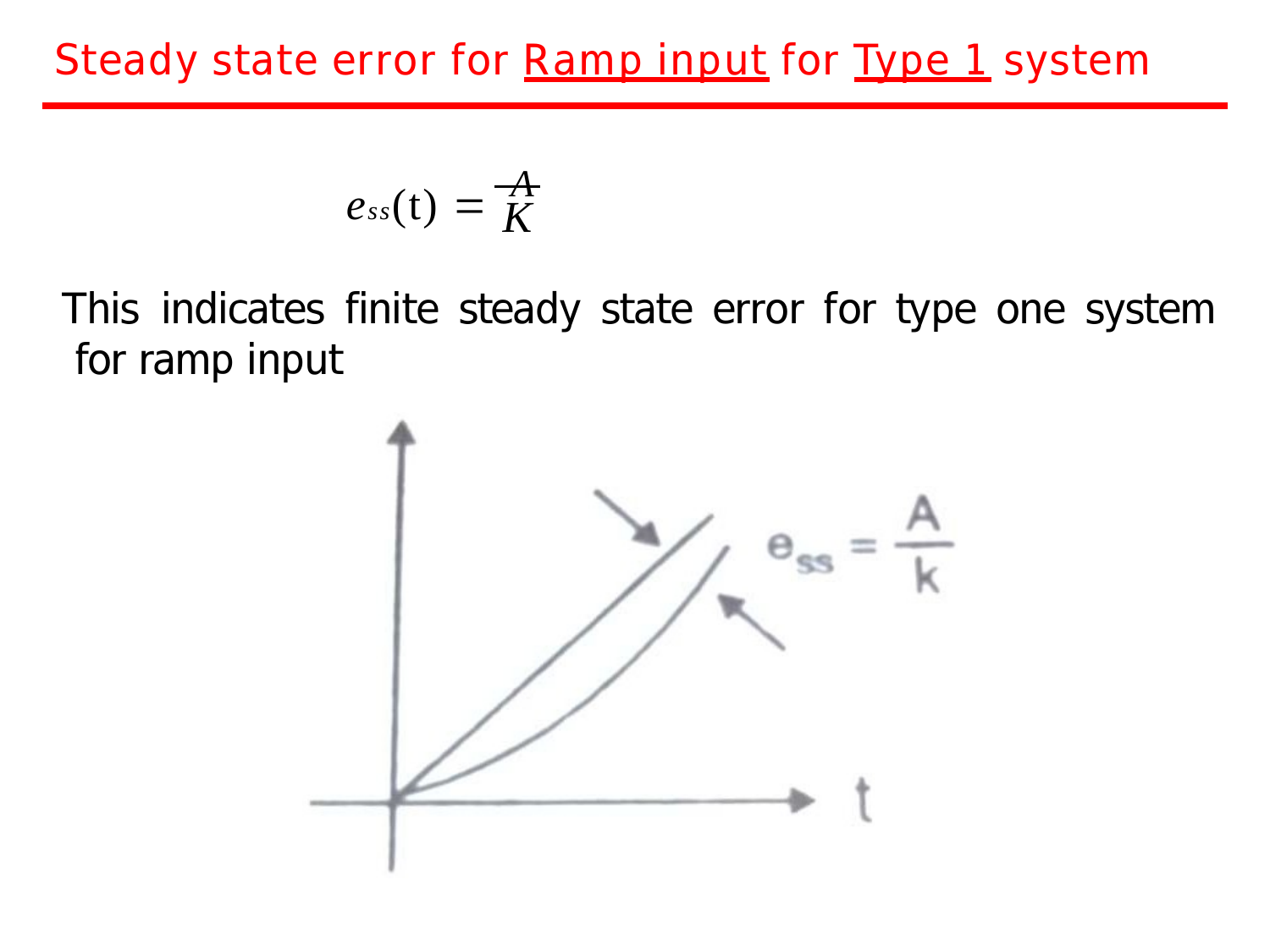

# Steady state error for Ramp input for Type 1 system

ess(t) =	A
K
This	indicates	finite	steady	state	error	for	type	one	system  for ramp input